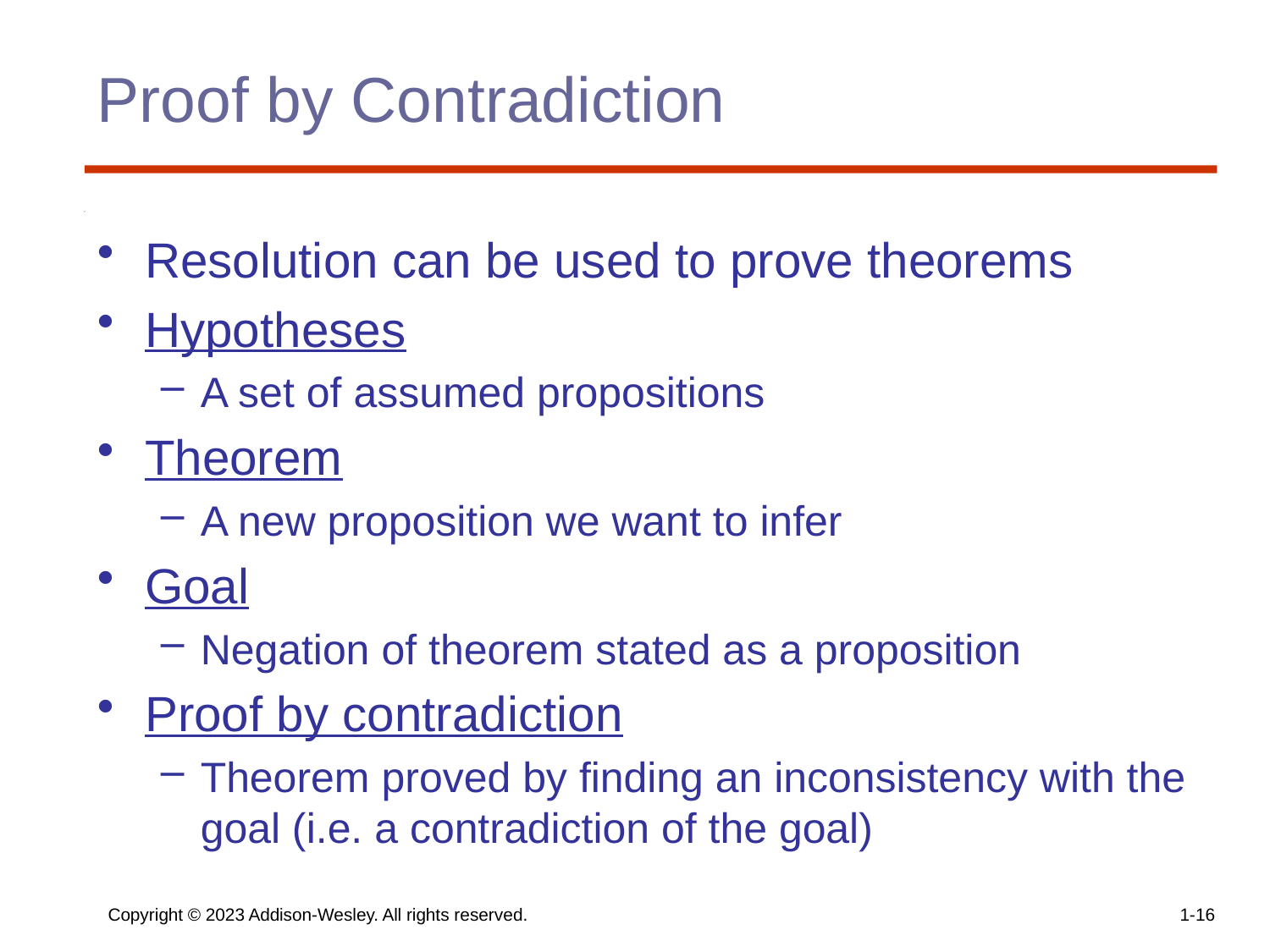

# Proof by Contradiction
Resolution can be used to prove theorems
Hypotheses
A set of assumed propositions
Theorem
A new proposition we want to infer
Goal
Negation of theorem stated as a proposition
Proof by contradiction
Theorem proved by finding an inconsistency with the goal (i.e. a contradiction of the goal)
Copyright © 2023 Addison-Wesley. All rights reserved.
1-16